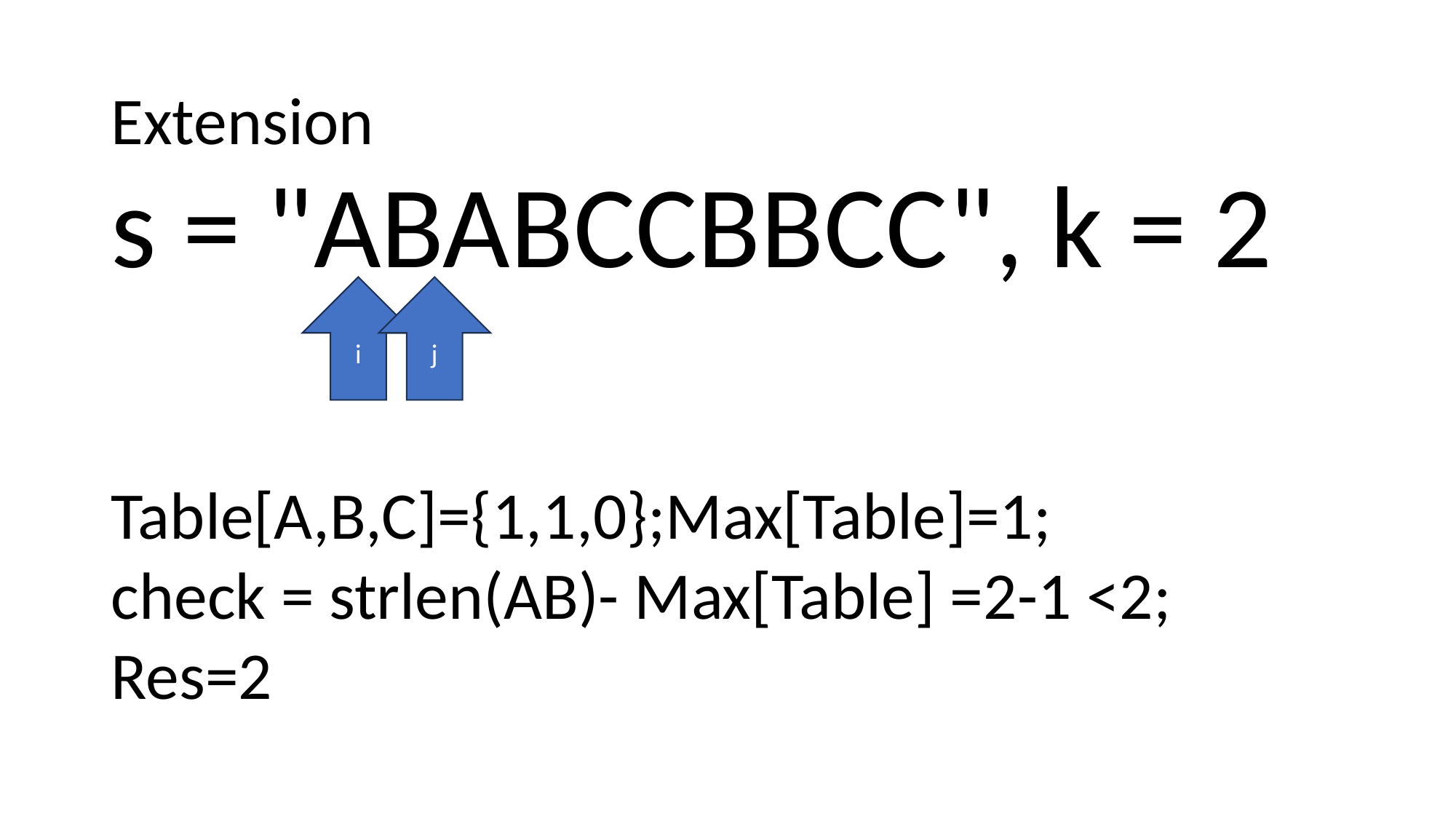

# Extension
s = "ABABCCBBCC", k = 2
i
j
Table[A,B,C]={1,1,0};Max[Table]=1;
check = strlen(AB)- Max[Table] =2-1 <2;
Res=2